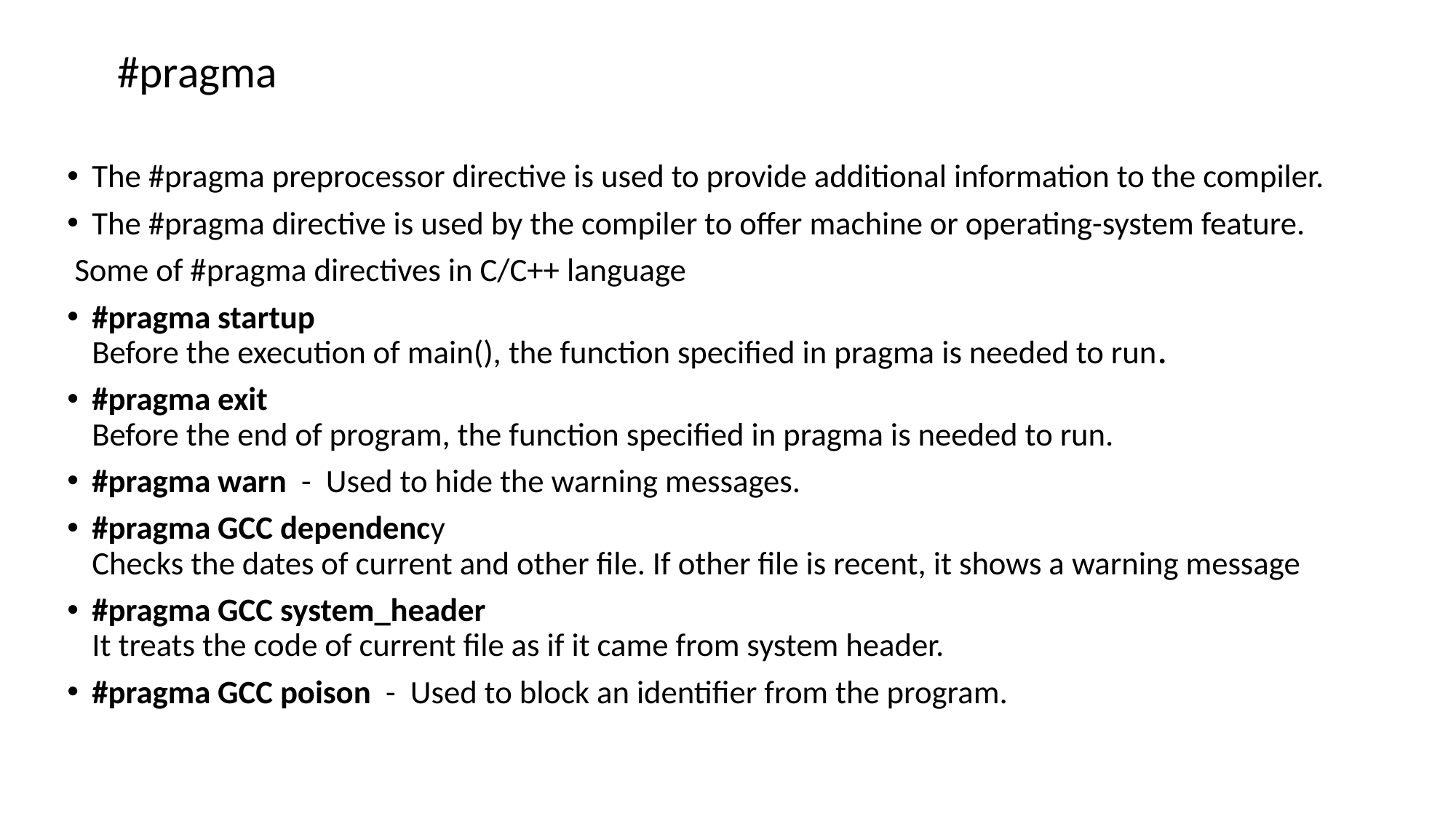

# #pragma

The #pragma preprocessor directive is used to provide additional information to the compiler.
The #pragma directive is used by the compiler to offer machine or operating-system feature.
 Some of #pragma directives in C/C++ language
#pragma startup
Before the execution of main(), the function specified in pragma is needed to run.
#pragma exit
Before the end of program, the function specified in pragma is needed to run.
#pragma warn  -  Used to hide the warning messages.
#pragma GCC dependency
Checks the dates of current and other file. If other file is recent, it shows a warning message
#pragma GCC system_header
It treats the code of current file as if it came from system header.
#pragma GCC poison  -  Used to block an identifier from the program.